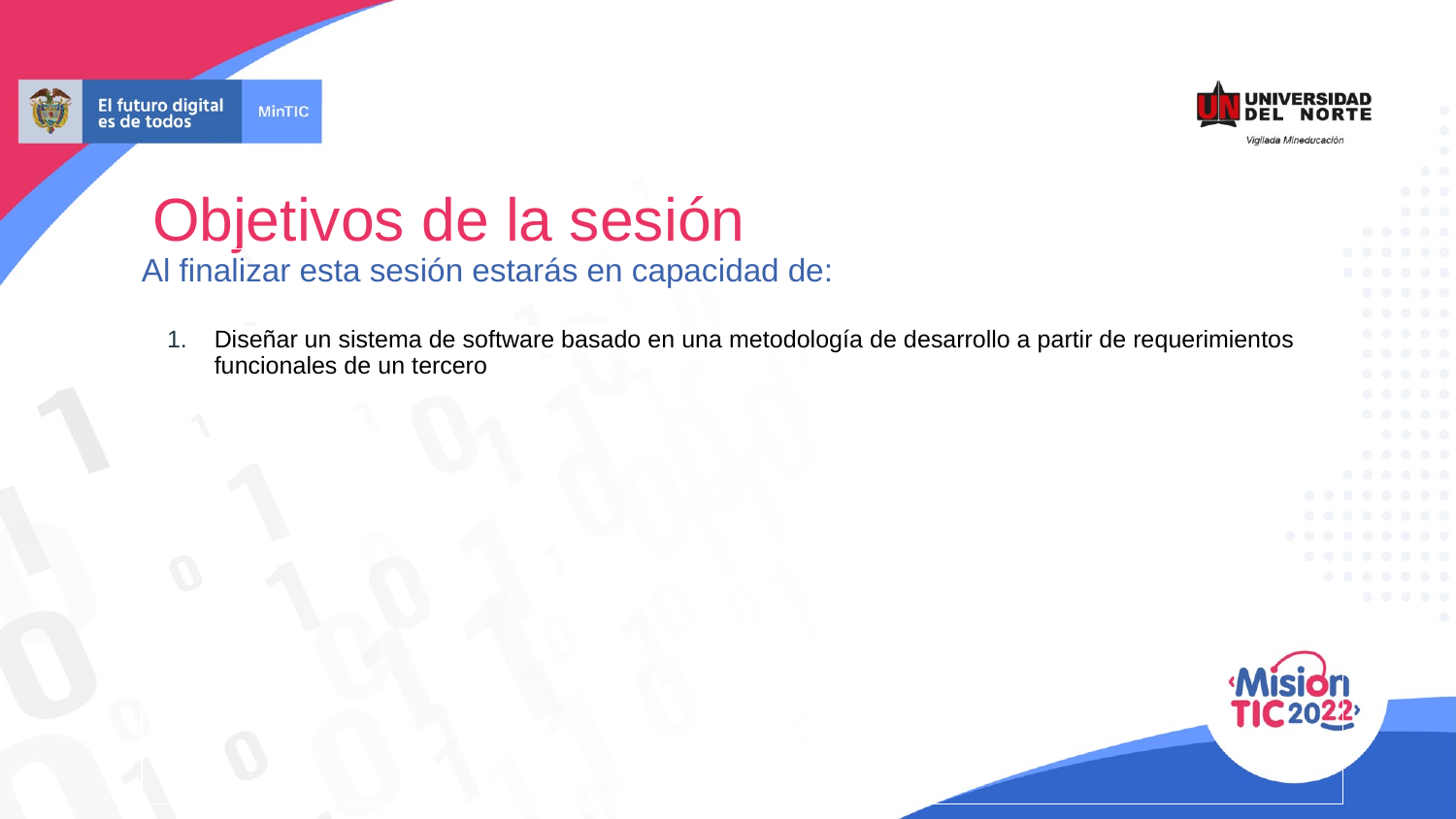

# Objetivos de la sesión
Al finalizar esta sesión estarás en capacidad de:

Diseñar un sistema de software basado en una metodología de desarrollo a partir de requerimientos funcionales de un tercero